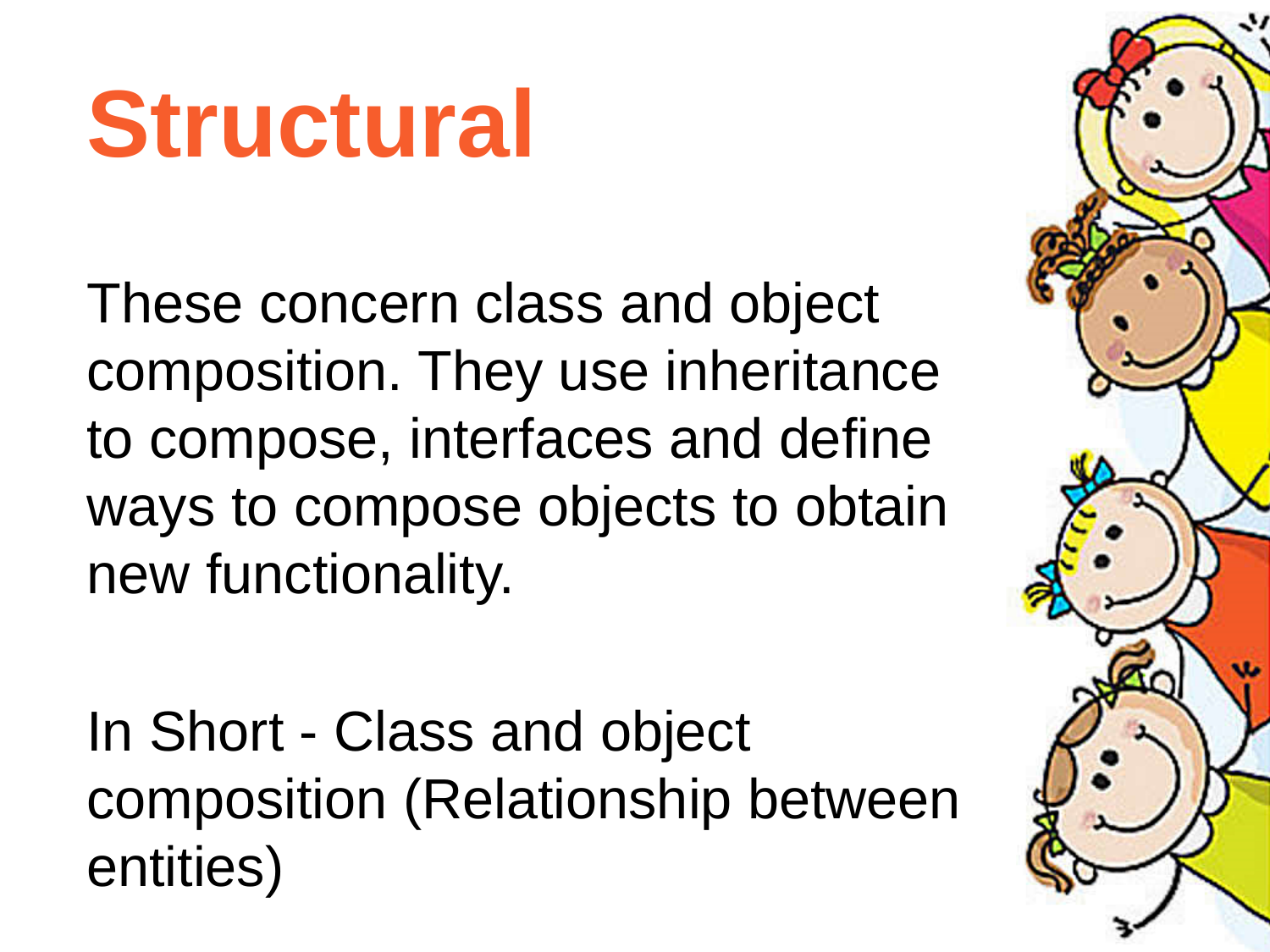

Structural

These concern class and object composition. They use inheritance to compose, interfaces and define ways to compose objects to obtain new functionality.

In Short - Class and object composition (Relationship between entities)